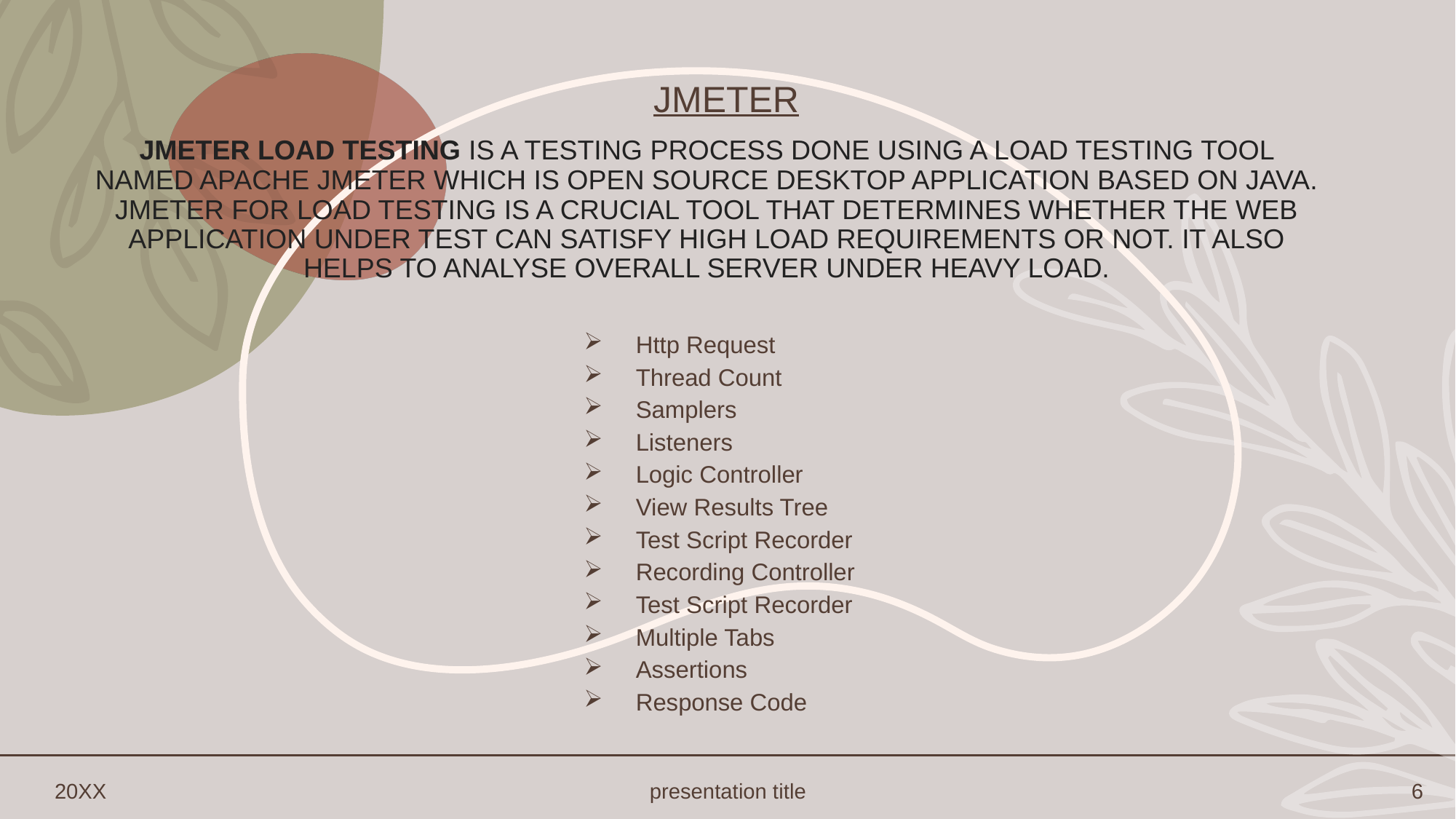

JMeter
# JMeter Load Testing is a testing process done using a load testing tool named Apache JMeter which is open source desktop application based on Java. JMeter for load testing is a crucial tool that determines whether the web application under test can satisfy high load requirements or not. It also helps to analyse overall server under heavy load.
Http Request
Thread Count
Samplers
Listeners
Logic Controller
View Results Tree
Test Script Recorder
Recording Controller
Test Script Recorder
Multiple Tabs
Assertions
Response Code

20XX
presentation title
6